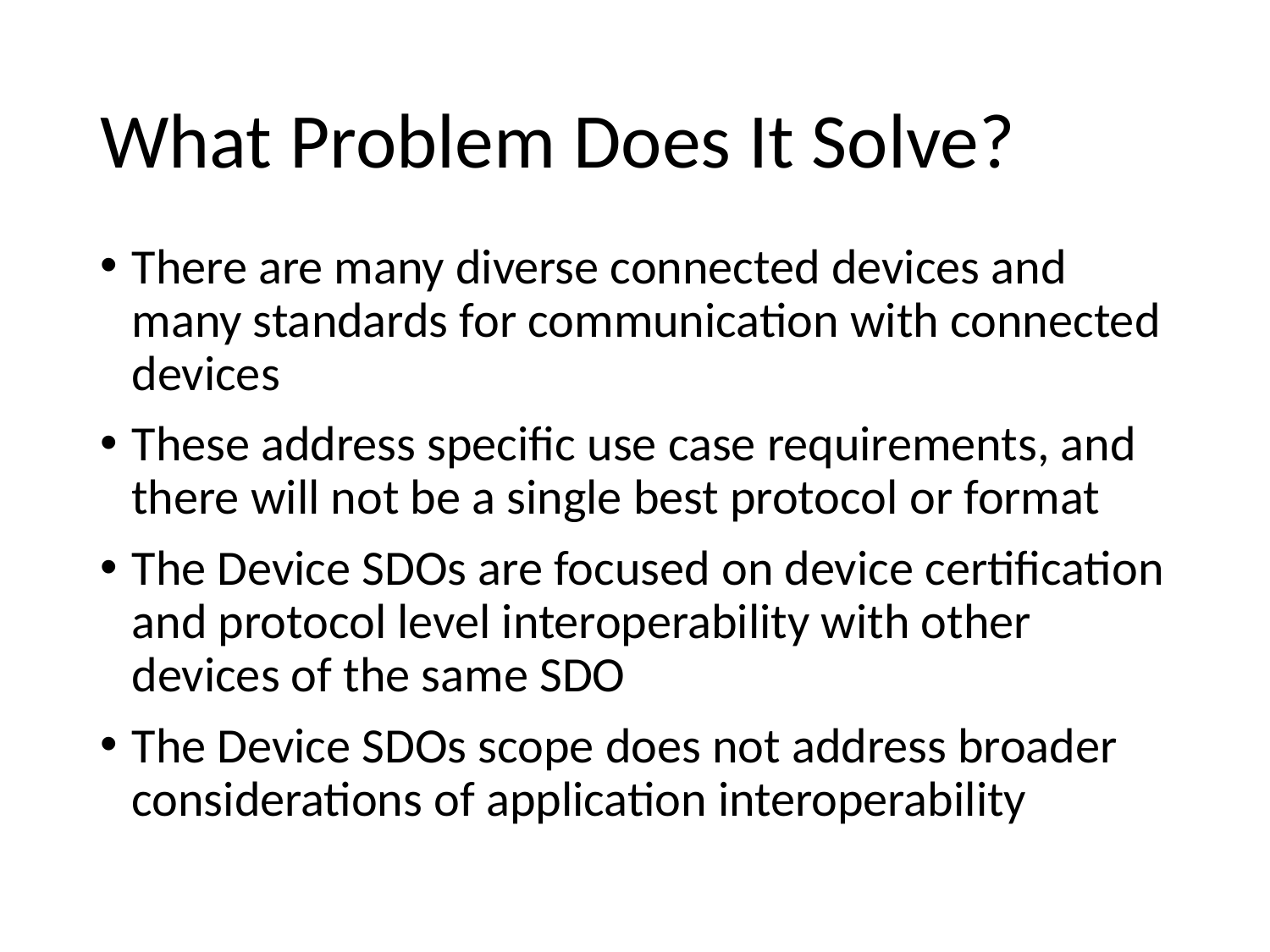

# What Problem Does It Solve?
There are many diverse connected devices and many standards for communication with connected devices
These address specific use case requirements, and there will not be a single best protocol or format
The Device SDOs are focused on device certification and protocol level interoperability with other devices of the same SDO
The Device SDOs scope does not address broader considerations of application interoperability